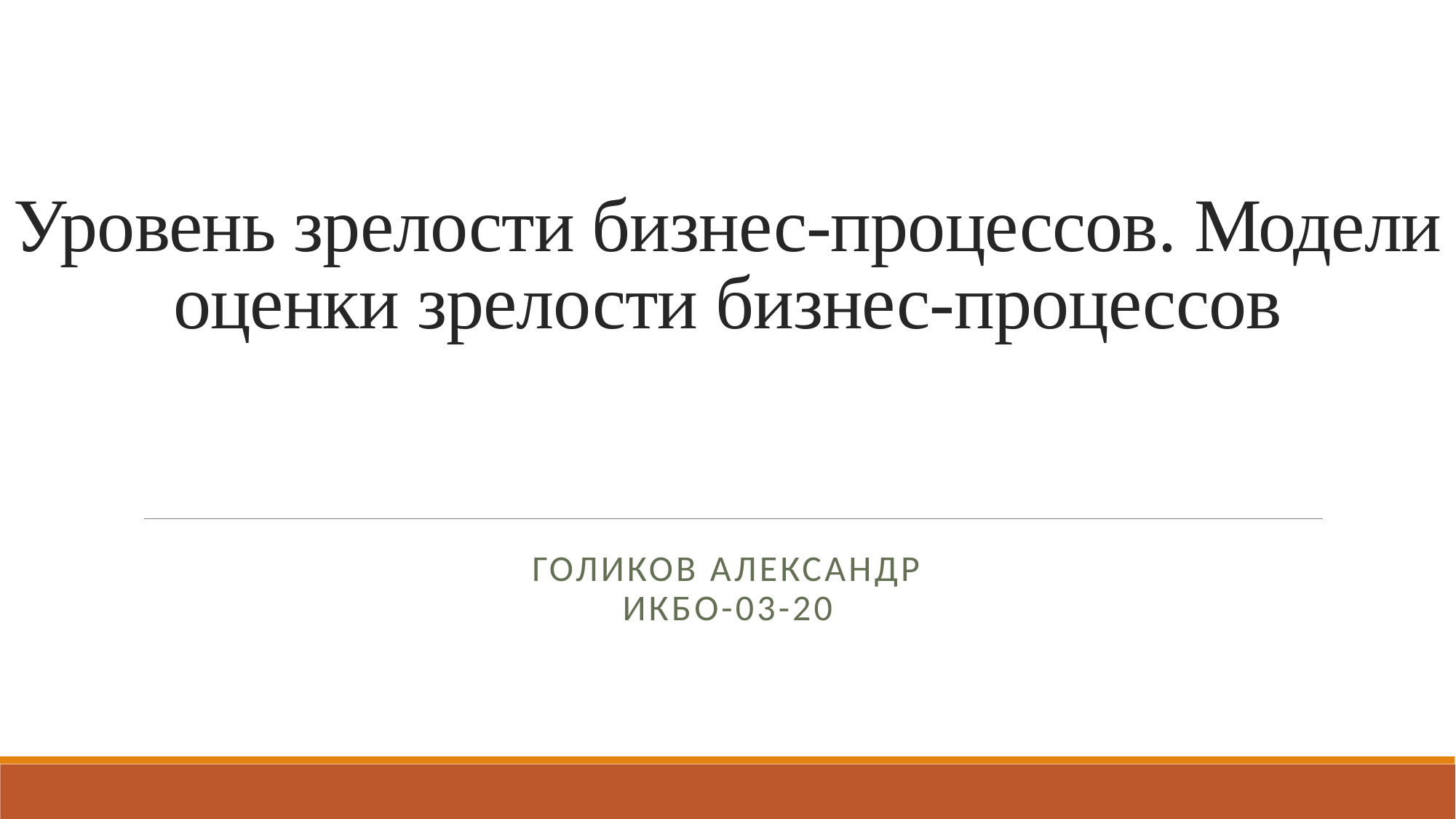

# Уровень зрелости бизнес-процессов. Модели оценки зрелости бизнес-процессов
Голиков Александр
ИКБО-03-20